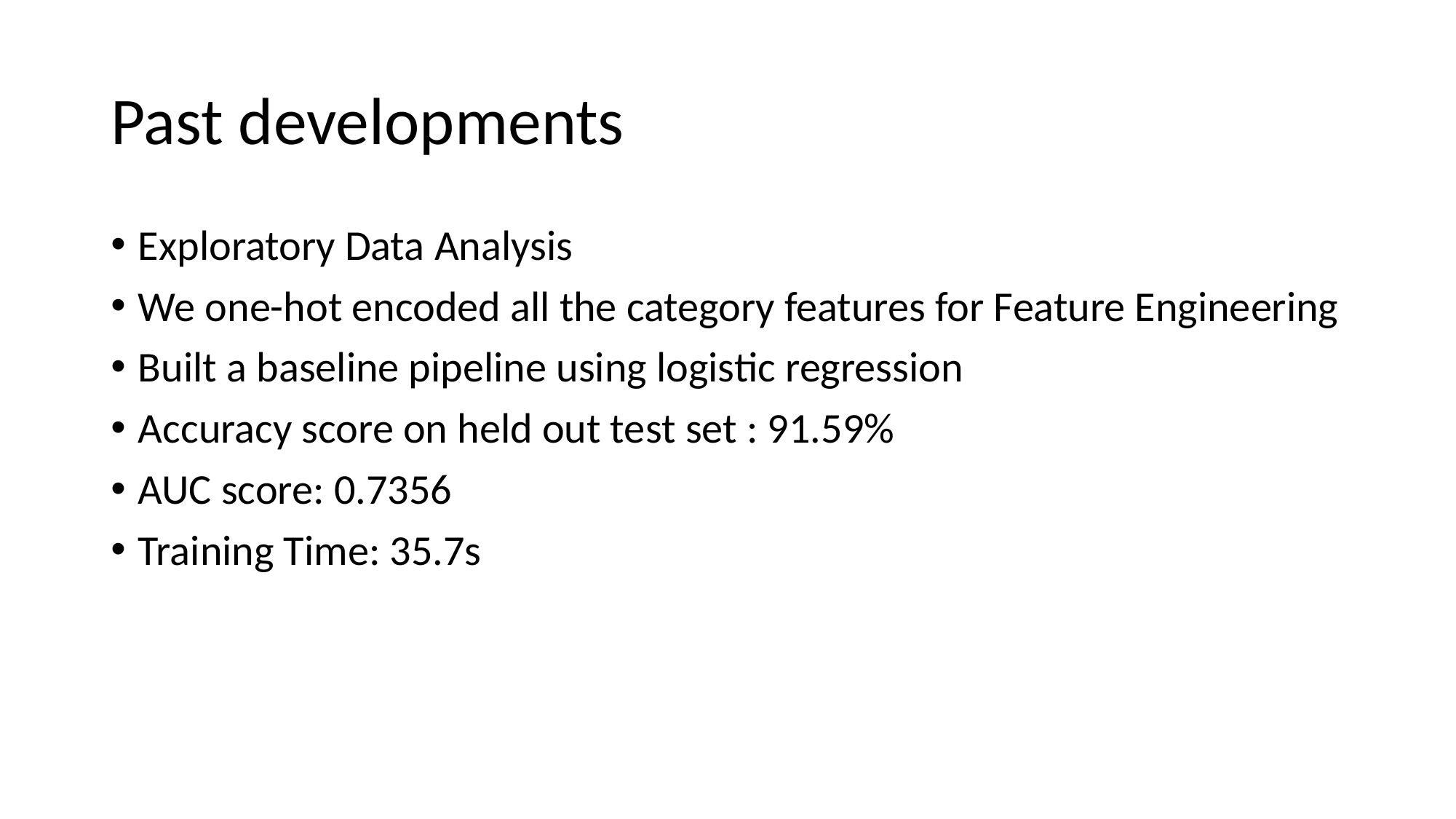

# Past developments
Exploratory Data Analysis
We one-hot encoded all the category features for Feature Engineering
Built a baseline pipeline using logistic regression
Accuracy score on held out test set : 91.59%
AUC score: 0.7356
Training Time: 35.7s